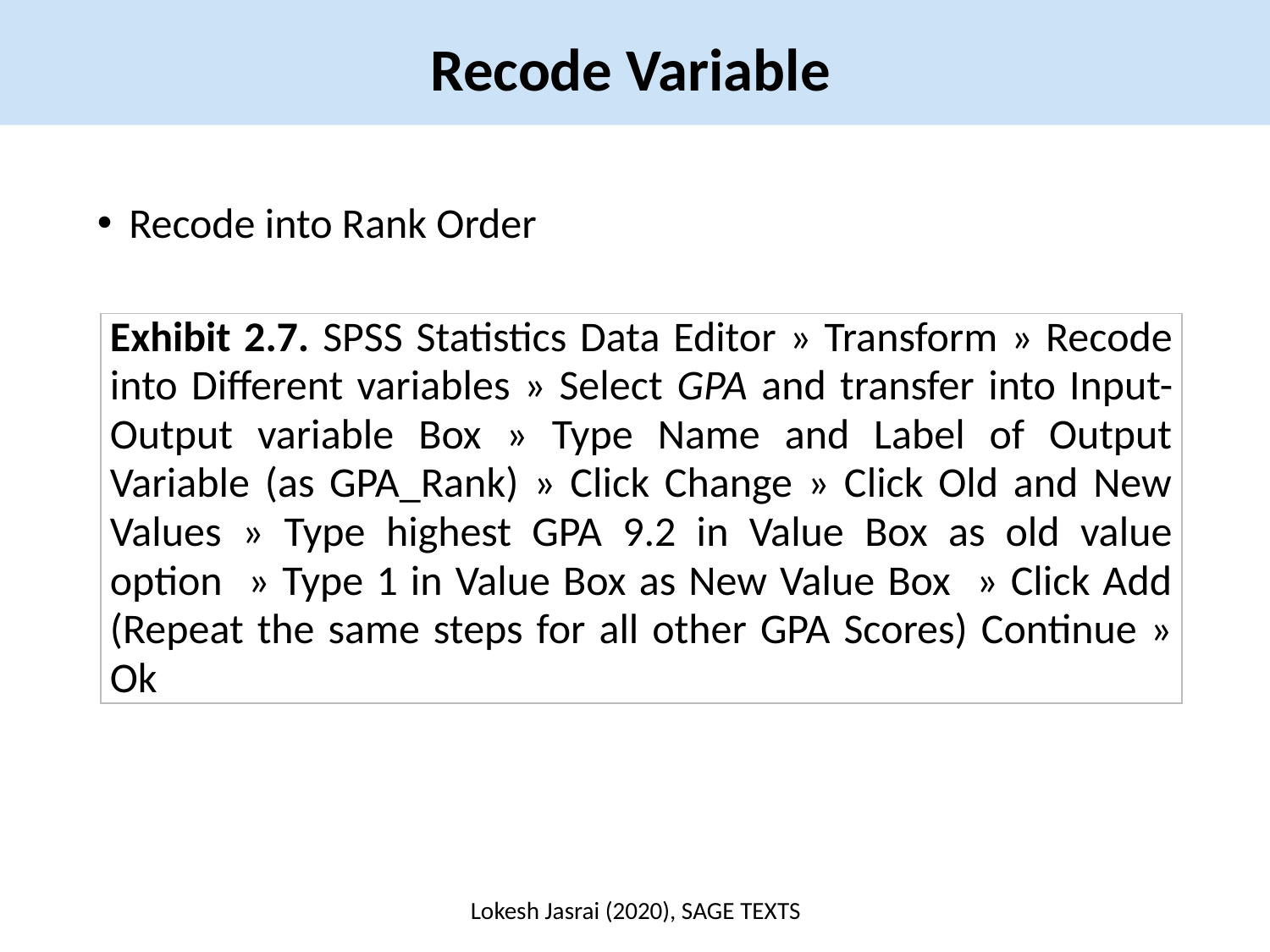

Recode Variable
Recode into Rank Order
| Exhibit 2.7. SPSS Statistics Data Editor » Transform » Recode into Different variables » Select GPA and transfer into Input-Output variable Box » Type Name and Label of Output Variable (as GPA\_Rank) » Click Change » Click Old and New Values » Type highest GPA 9.2 in Value Box as old value option » Type 1 in Value Box as New Value Box » Click Add (Repeat the same steps for all other GPA Scores) Continue » Ok |
| --- |
Lokesh Jasrai (2020), SAGE TEXTS